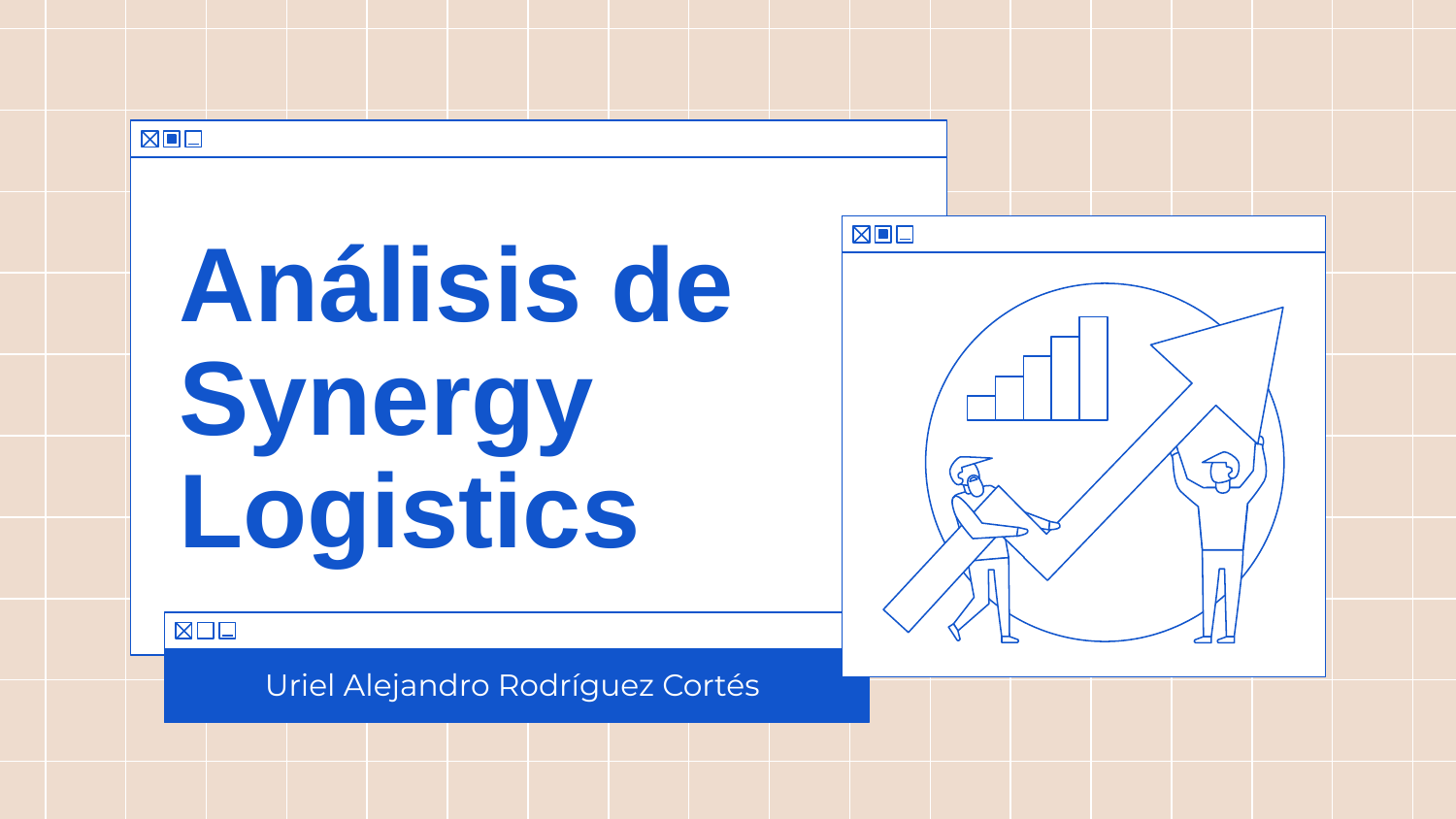

# Análisis de Synergy Logistics

Uriel Alejandro Rodríguez Cortés